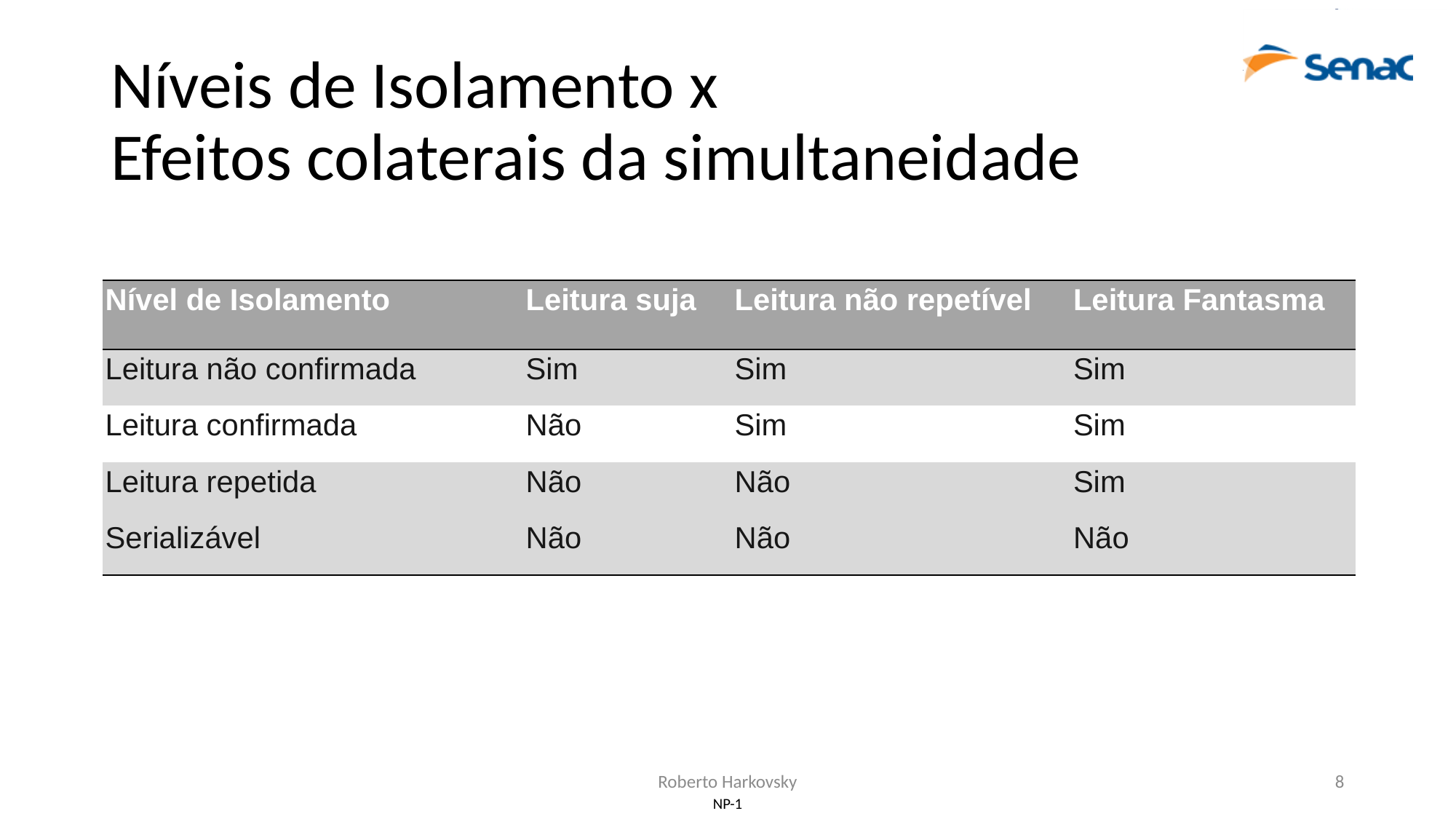

# Níveis de Isolamento x Efeitos colaterais da simultaneidade
| Nível de Isolamento | Leitura suja | Leitura não repetível | Leitura Fantasma |
| --- | --- | --- | --- |
| Leitura não confirmada | Sim | Sim | Sim |
| Leitura confirmada | Não | Sim | Sim |
| Leitura repetida | Não | Não | Sim |
| Serializável | Não | Não | Não |
Roberto Harkovsky
8